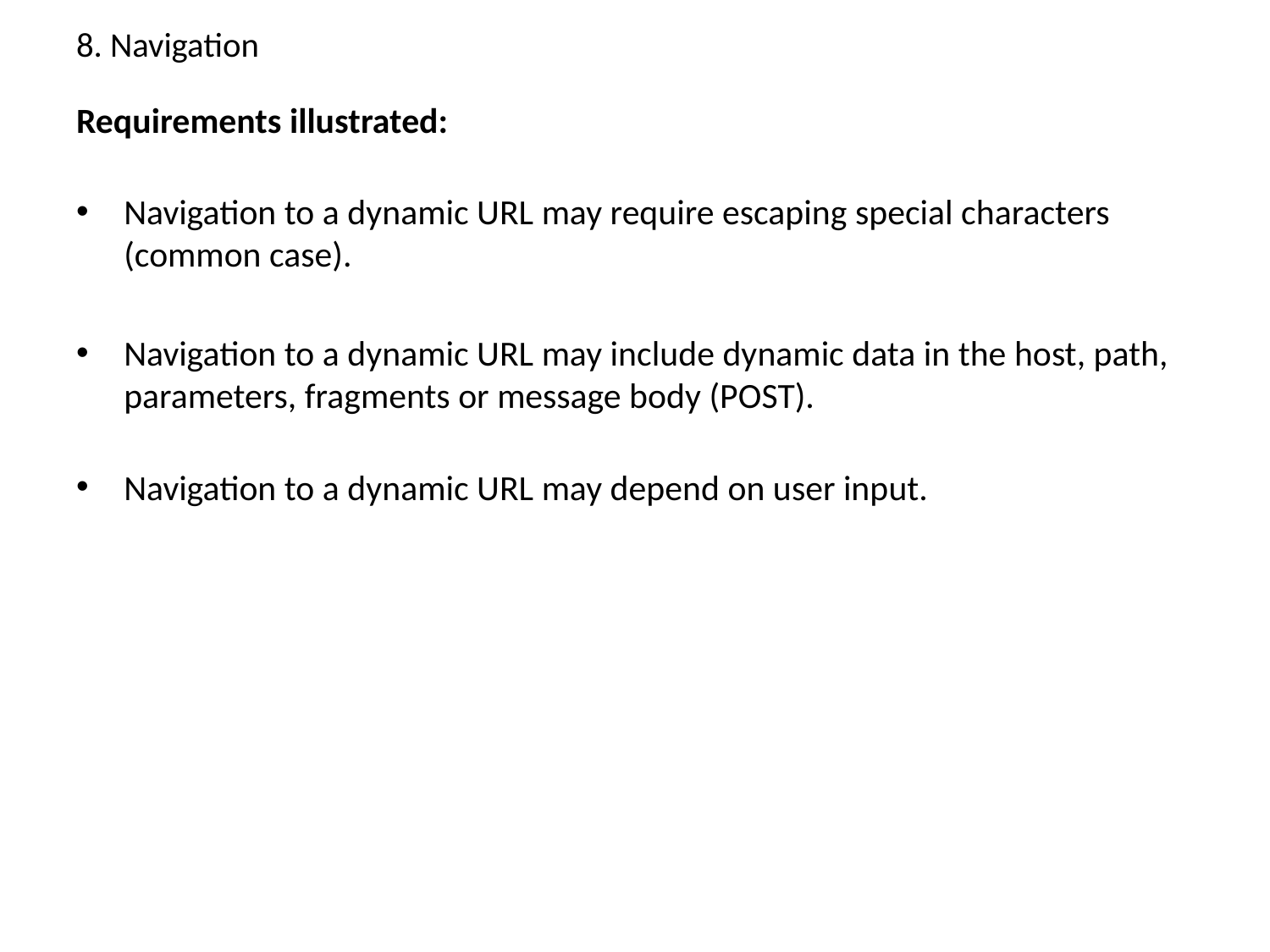

# 8. Navigation
Requirements illustrated:
Navigation to a dynamic URL may require escaping special characters (common case).

Navigation to a dynamic URL may include dynamic data in the host, path, parameters, fragments or message body (POST).
Navigation to a dynamic URL may depend on user input.